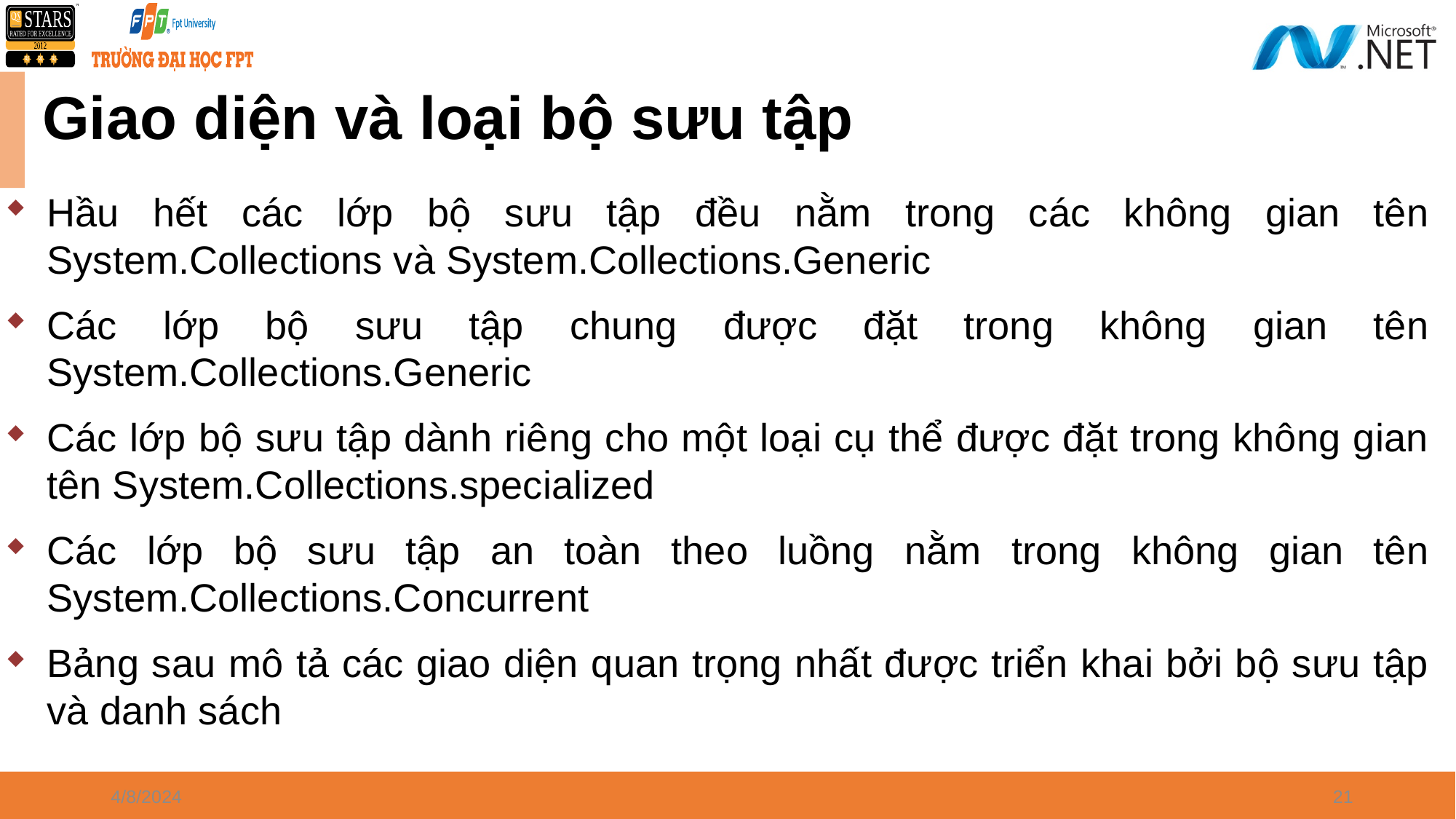

# Giao diện và loại bộ sưu tập
Hầu hết các lớp bộ sưu tập đều nằm trong các không gian tên System.Collections và System.Collections.Generic
Các lớp bộ sưu tập chung được đặt trong không gian tên System.Collections.Generic
Các lớp bộ sưu tập dành riêng cho một loại cụ thể được đặt trong không gian tên System.Collections.specialized
Các lớp bộ sưu tập an toàn theo luồng nằm trong không gian tên System.Collections.Concurrent
Bảng sau mô tả các giao diện quan trọng nhất được triển khai bởi bộ sưu tập và danh sách
4/8/2024
21